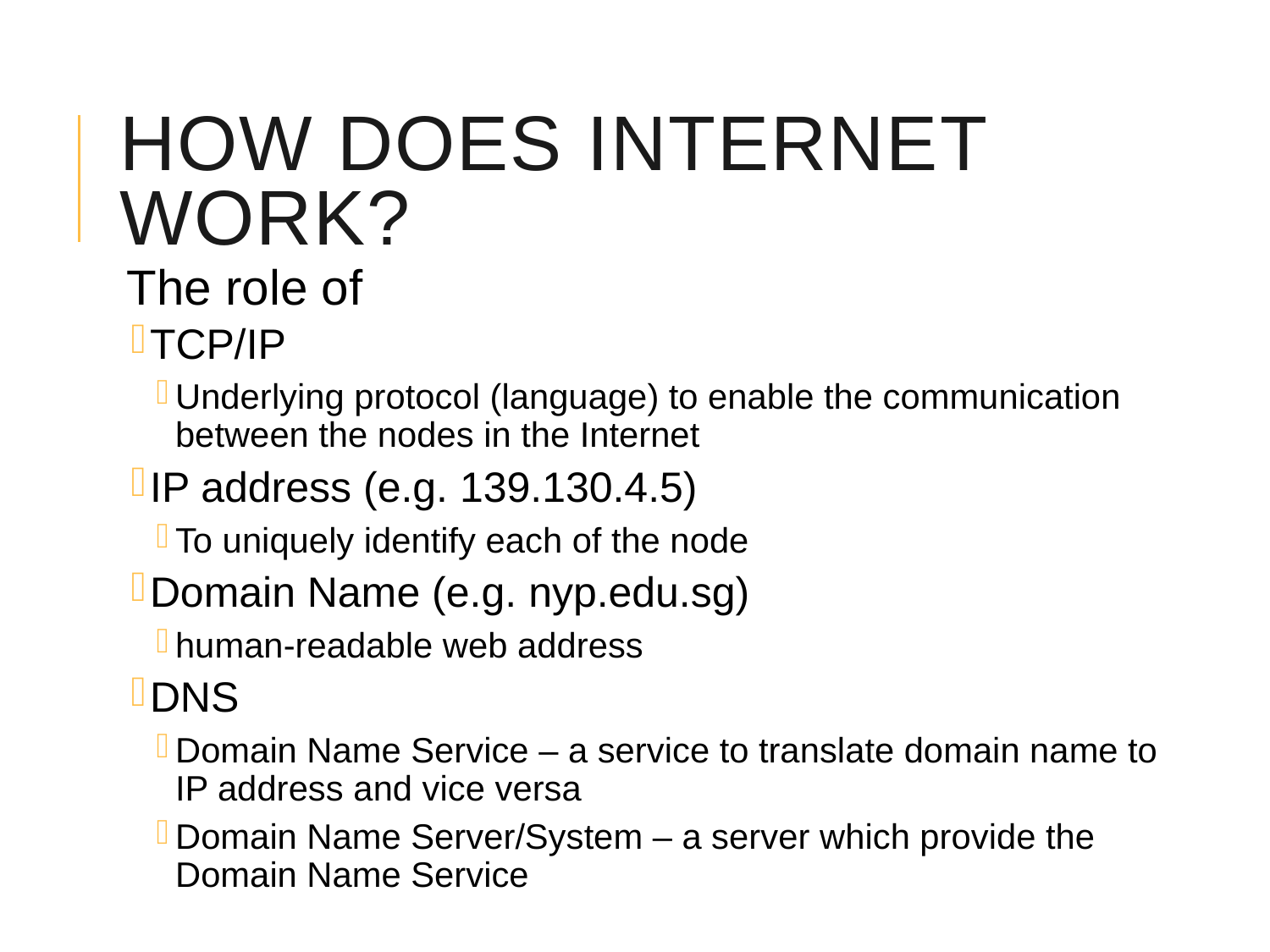

# How does Internet work?
The role of
TCP/IP
Underlying protocol (language) to enable the communication between the nodes in the Internet
IP address (e.g. 139.130.4.5)
To uniquely identify each of the node
Domain Name (e.g. nyp.edu.sg)
human-readable web address
DNS
Domain Name Service – a service to translate domain name to IP address and vice versa
Domain Name Server/System – a server which provide the Domain Name Service